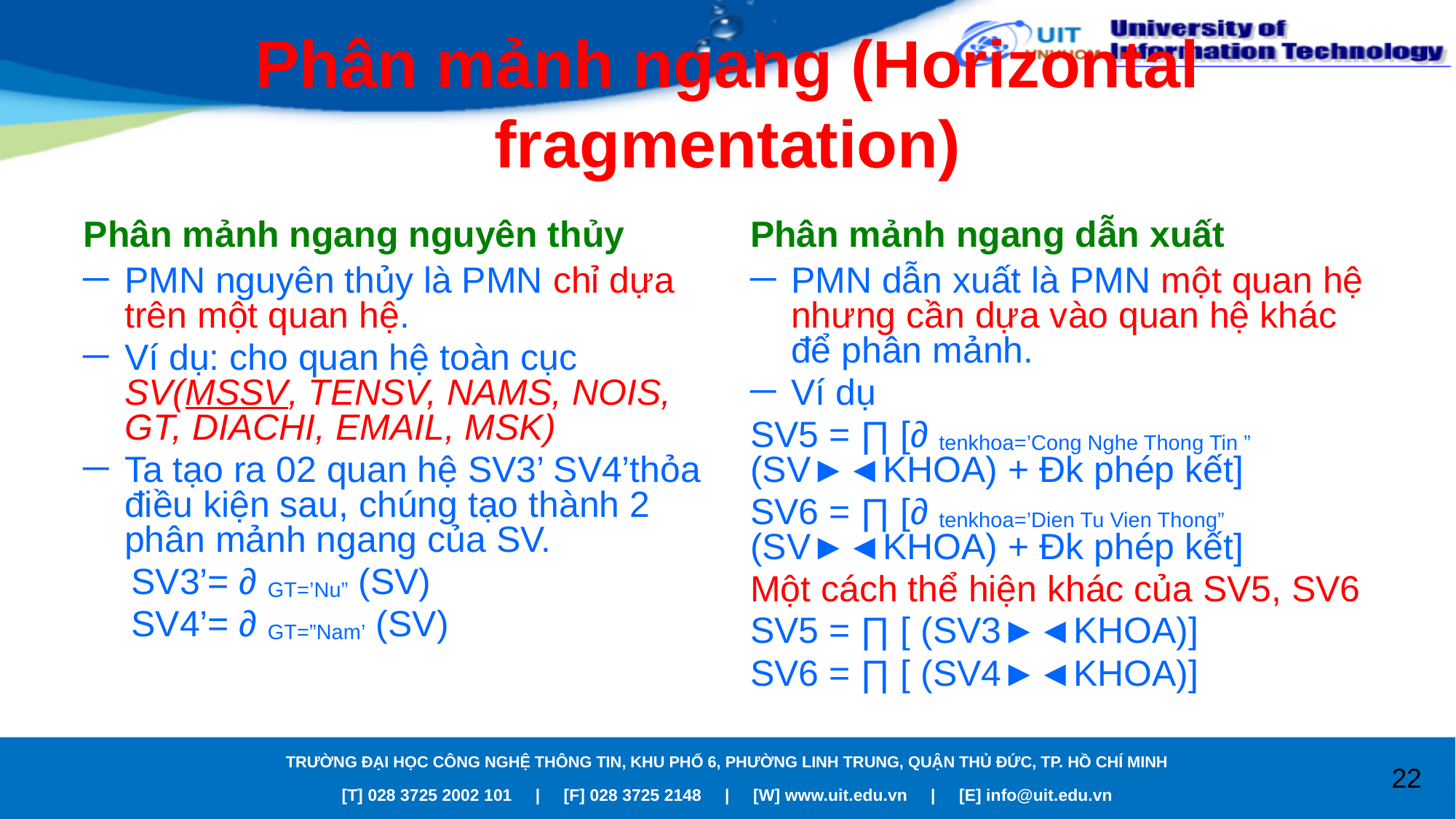

# Phân mảnh ngang (Horizontal fragmentation)
Phân mảnh ngang nguyên thủy
Phân mảnh ngang dẫn xuất
PMN nguyên thủy là PMN chỉ dựa trên một quan hệ.
Ví dụ: cho quan hệ toàn cục  SV(MSSV, TENSV, NAMS, NOIS, GT, DIACHI, EMAIL, MSK)
Ta tạo ra 02 quan hệ SV3’ SV4’thỏa điều kiện sau, chúng tạo thành 2 phân mảnh ngang của SV.
SV3’= ∂ GT=’Nu” (SV)
SV4’= ∂ GT=”Nam’ (SV)

PMN dẫn xuất là PMN một quan hệ nhưng cần dựa vào quan hệ khác để phân mảnh.
Ví dụ
SV5 = ∏ [∂ tenkhoa=’Cong Nghe Thong Tin ” (SV►◄KHOA) + Đk phép kết]
SV6 = ∏ [∂ tenkhoa=’Dien Tu Vien Thong” (SV►◄KHOA) + Đk phép kết]
Một cách thể hiện khác của SV5, SV6
SV5 = ∏ [ (SV3►◄KHOA)]
SV6 = ∏ [ (SV4►◄KHOA)]